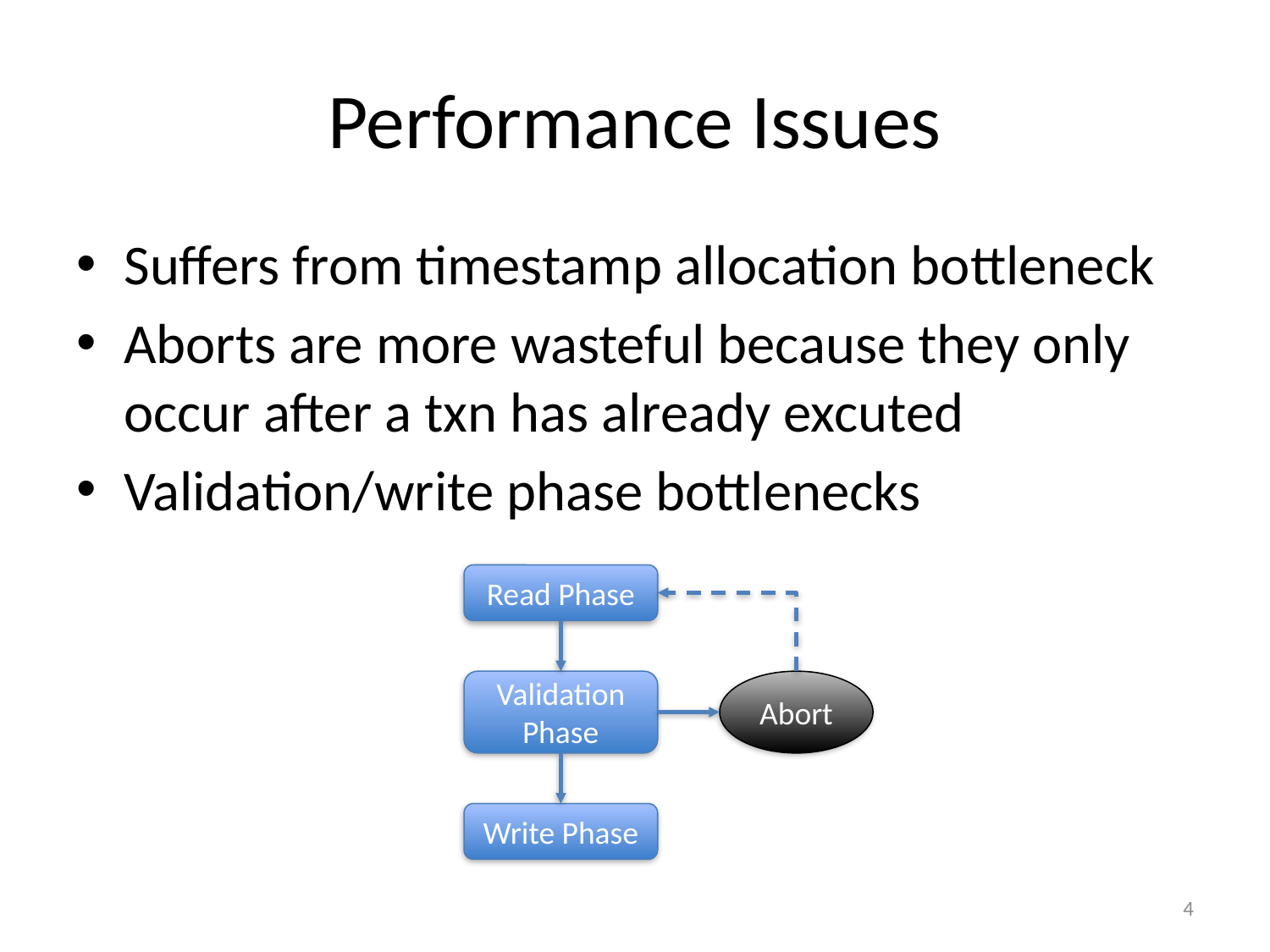

# Performance Issues
Suffers from timestamp allocation bottleneck
Aborts are more wasteful because they only occur after a txn has already excuted
Validation/write phase bottlenecks
Read Phase
Validation Phase
Abort
Write Phase
4